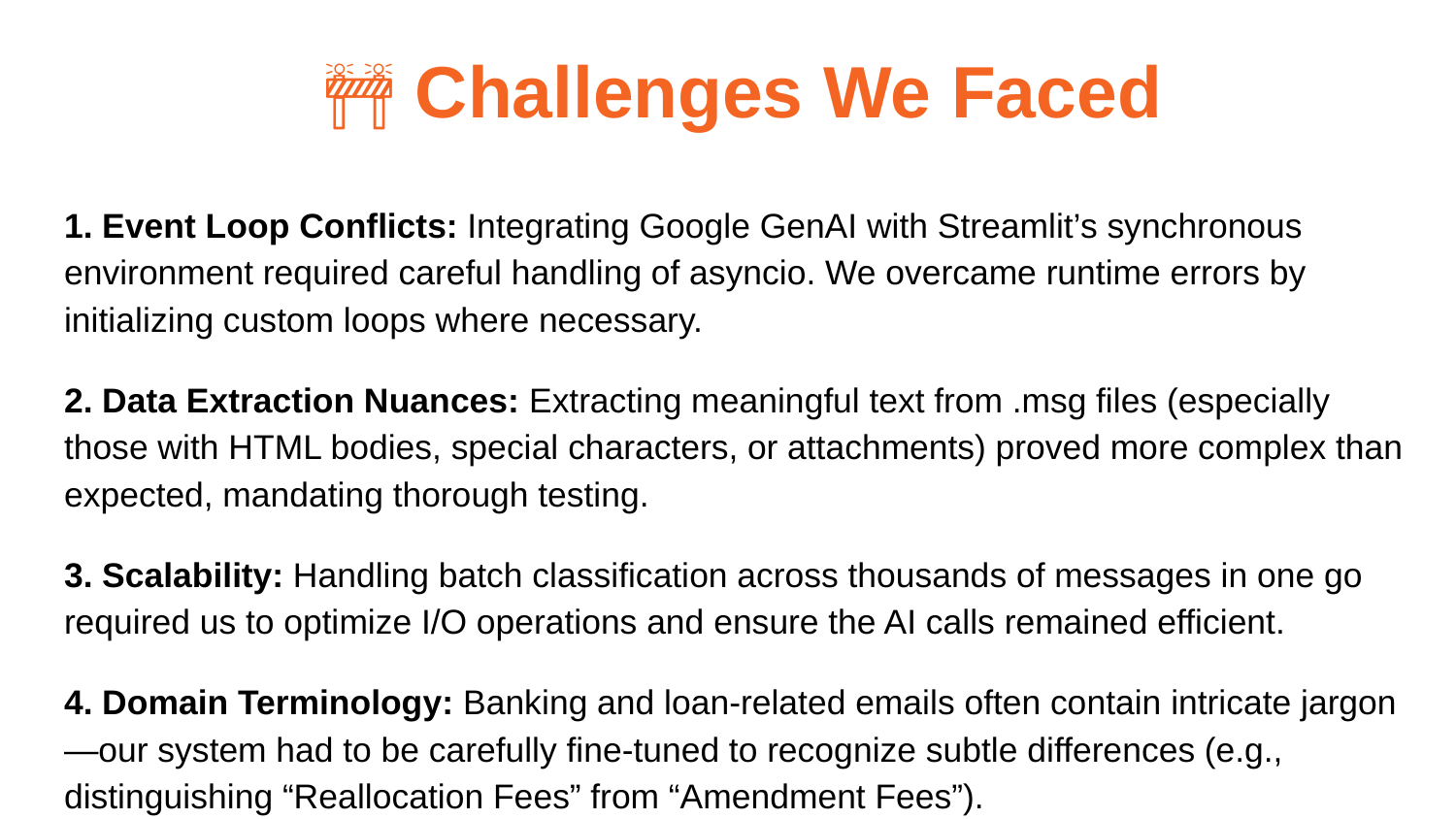

🚧 Challenges We Faced
1. Event Loop Conflicts: Integrating Google GenAI with Streamlit’s synchronous environment required careful handling of asyncio. We overcame runtime errors by initializing custom loops where necessary.
2. Data Extraction Nuances: Extracting meaningful text from .msg files (especially those with HTML bodies, special characters, or attachments) proved more complex than expected, mandating thorough testing.
3. Scalability: Handling batch classification across thousands of messages in one go required us to optimize I/O operations and ensure the AI calls remained efficient.
4. Domain Terminology: Banking and loan-related emails often contain intricate jargon—our system had to be carefully fine-tuned to recognize subtle differences (e.g., distinguishing “Reallocation Fees” from “Amendment Fees”).